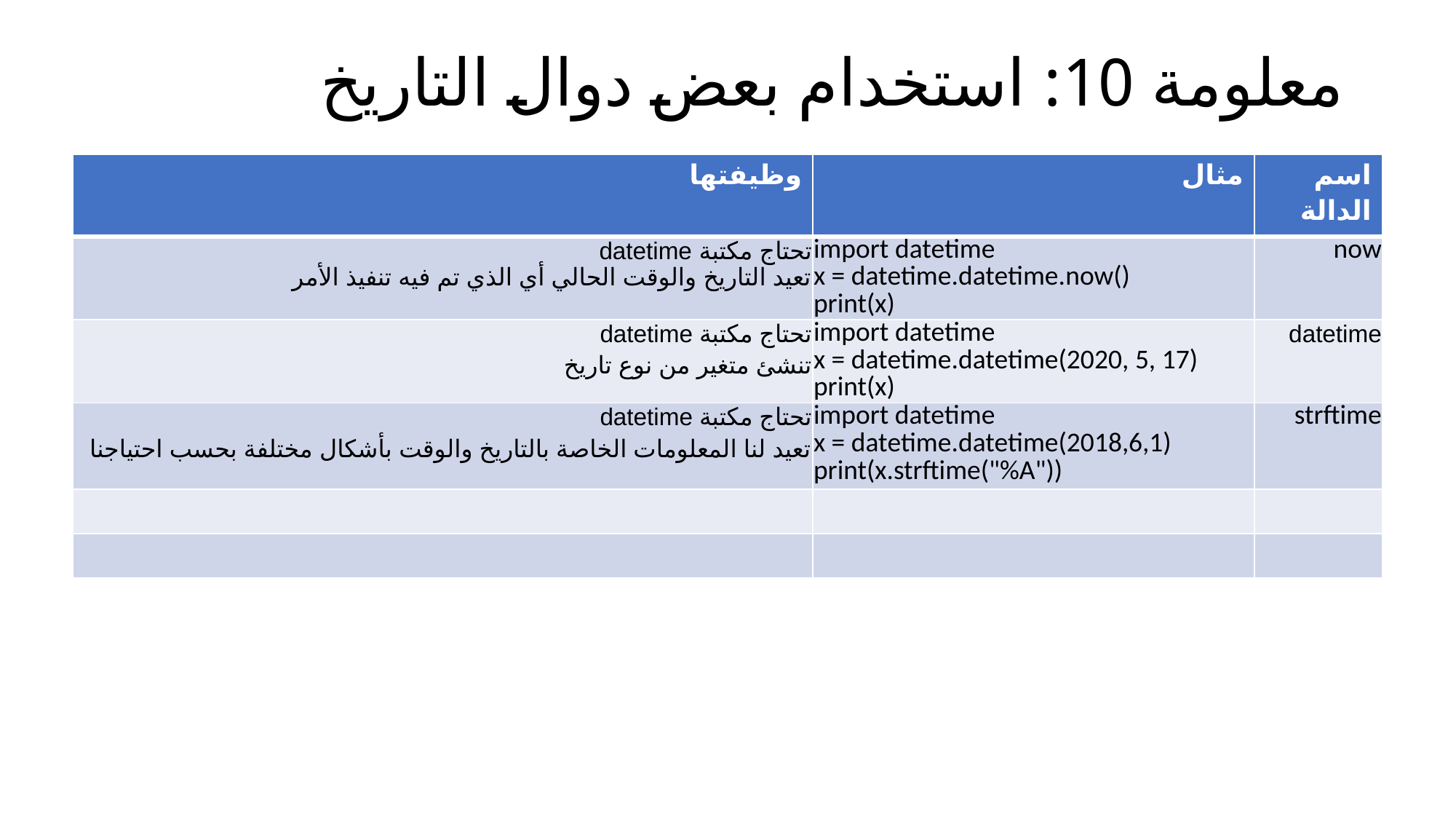

# معلومة 10: استخدام بعض دوال التاريخ
| وظيفتها | مثال | اسم الدالة |
| --- | --- | --- |
| تحتاج مكتبة datetime تعيد التاريخ والوقت الحالي أي الذي تم فيه تنفيذ الأمر | import datetime x = datetime.datetime.now() print(x) | now |
| تحتاج مكتبة datetime تنشئ متغير من نوع تاريخ | import datetime x = datetime.datetime(2020, 5, 17) print(x) | datetime |
| تحتاج مكتبة datetime تعيد لنا المعلومات الخاصة بالتاريخ والوقت بأشكال مختلفة بحسب احتياجنا | import datetime x = datetime.datetime(2018,6,1) print(x.strftime("%A")) | strftime |
|  |  |  |
|  |  |  |